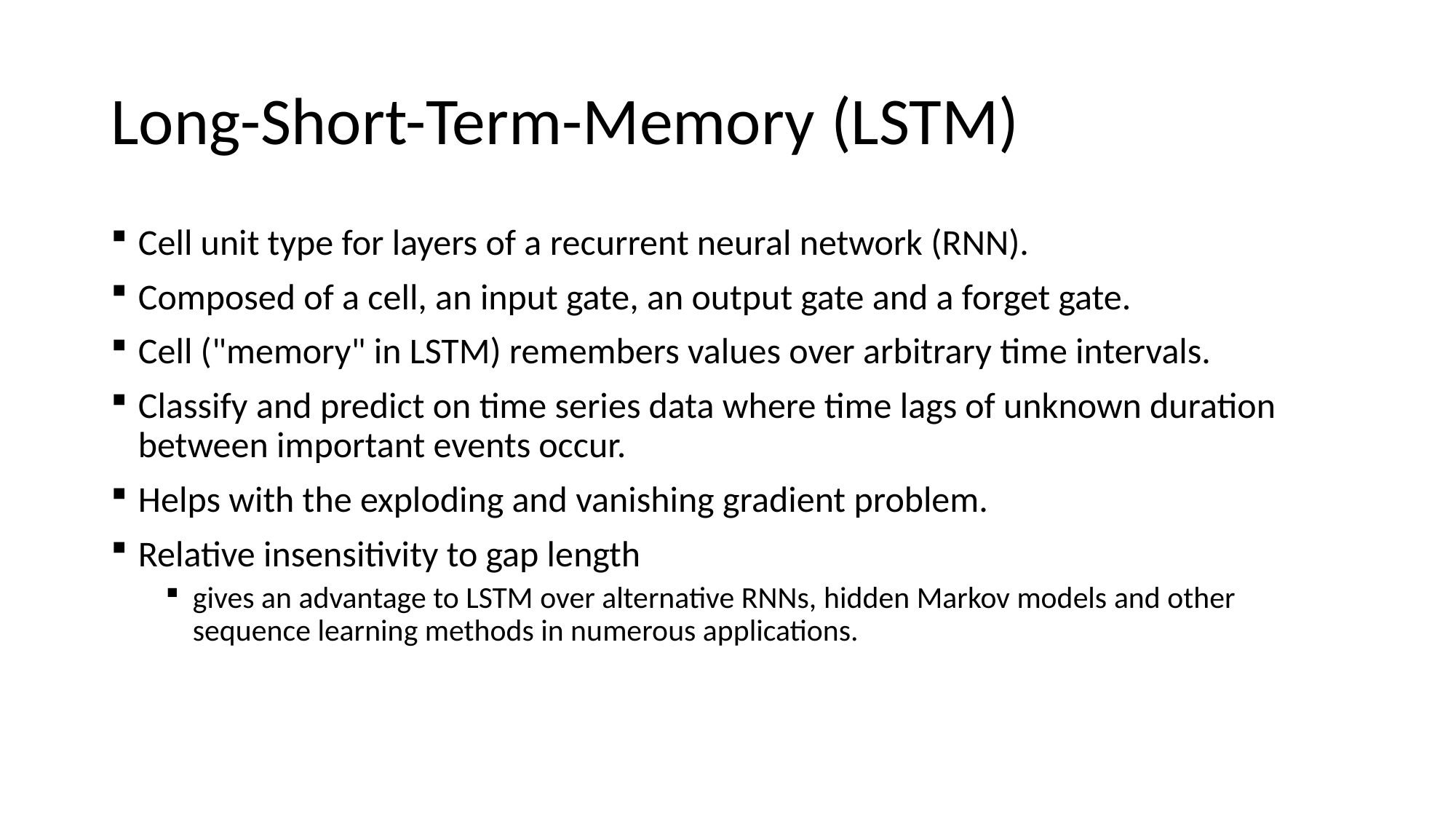

# Long-Short-Term-Memory (LSTM)

Cell unit type for layers of a recurrent neural network (RNN).
Composed of a cell, an input gate, an output gate and a forget gate.
Cell ("memory" in LSTM) remembers values over arbitrary time intervals.
Classify and predict on time series data where time lags of unknown duration between important events occur.
Helps with the exploding and vanishing gradient problem.
Relative insensitivity to gap length
gives an advantage to LSTM over alternative RNNs, hidden Markov models and other sequence learning methods in numerous applications.